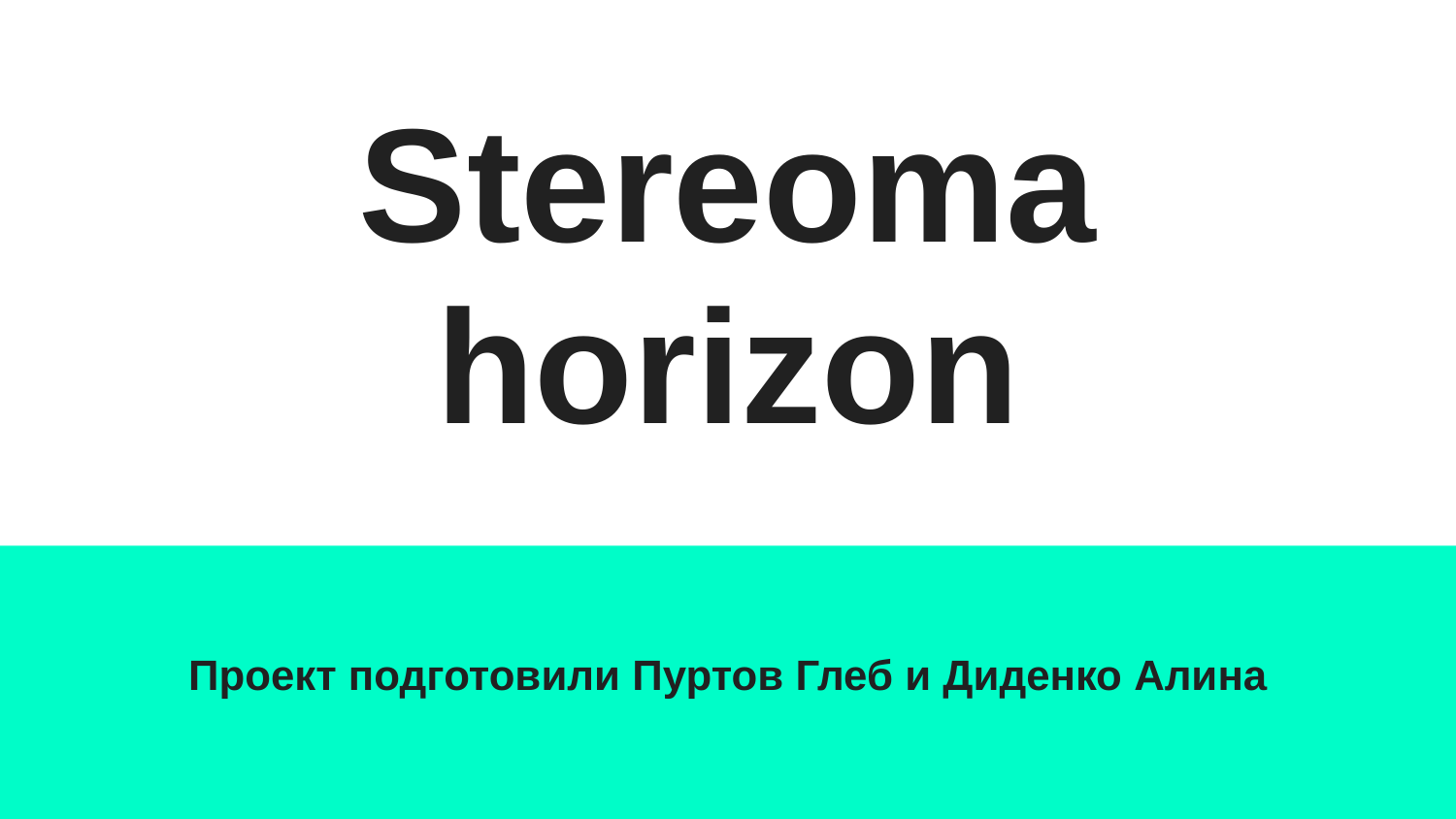

# Stereoma horizon
Проект подготовили Пуртов Глеб и Диденко Алина